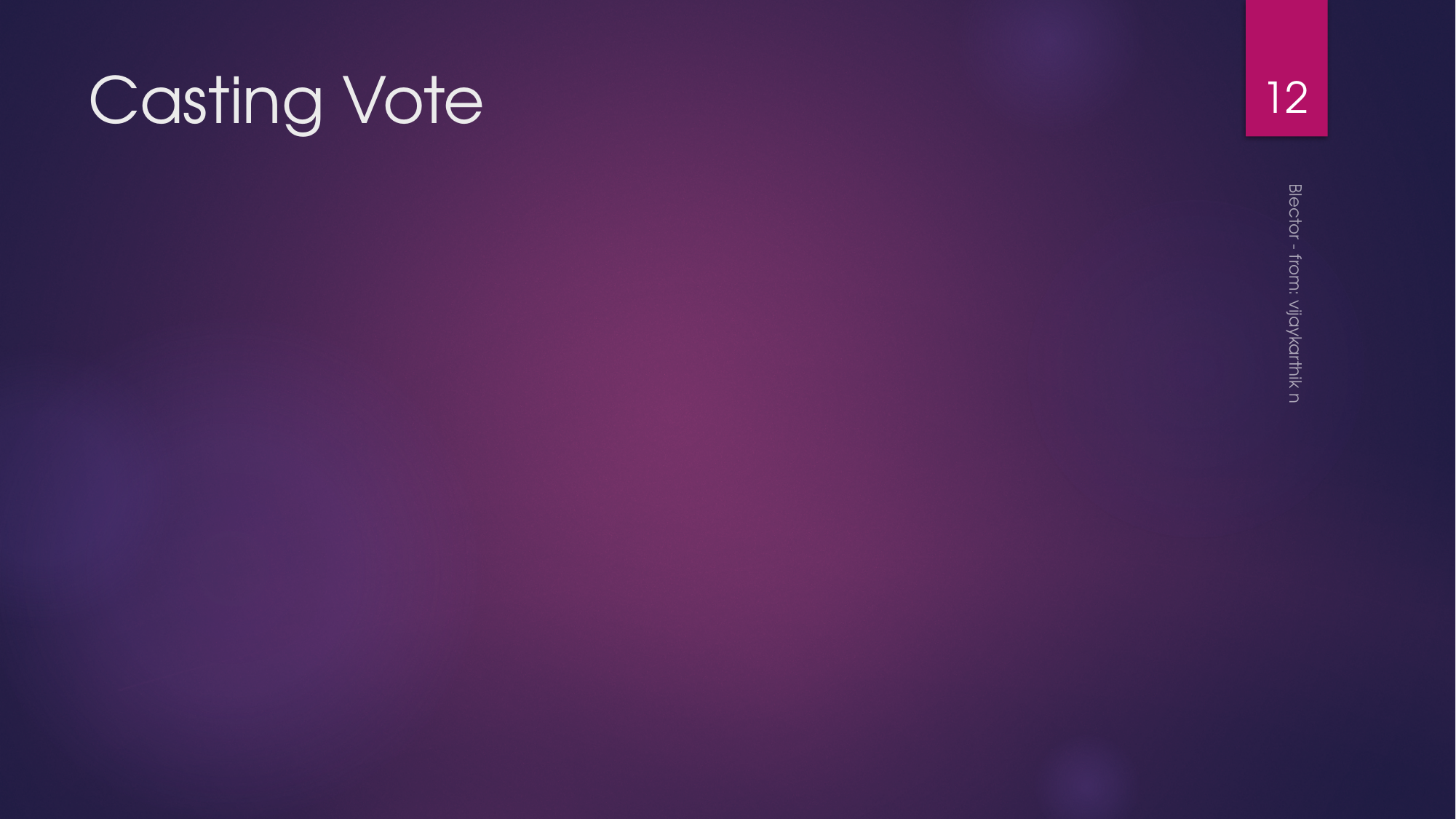

12
# Casting Vote

Blector - from: vijaykarthik n